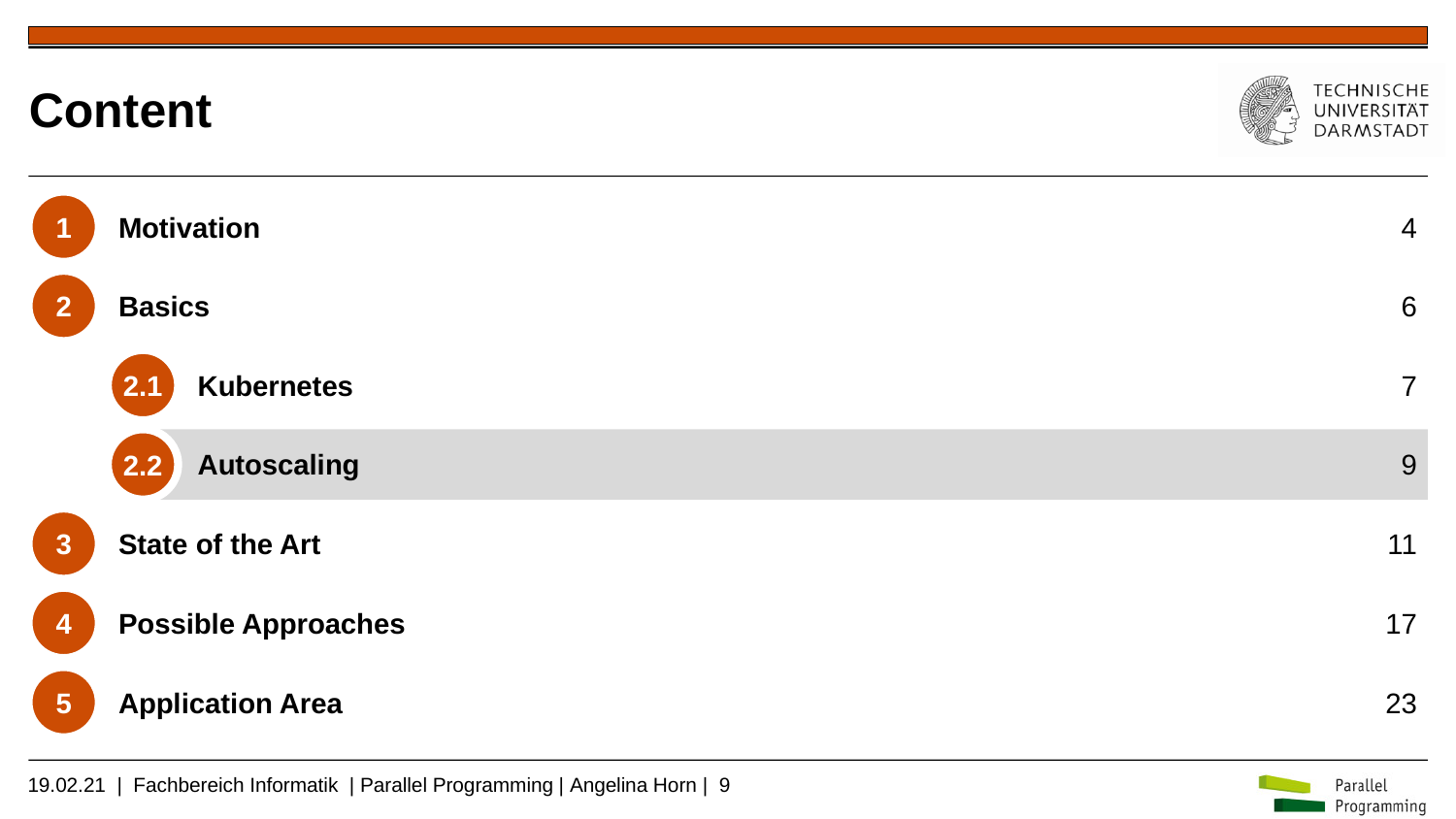

# Content
1
Motivation
4
2
Basics
6
2.1
Kubernetes
7
2.2

Autoscaling
9
3
State of the Art
11
4
Possible Approaches
17
5
Application Area
23